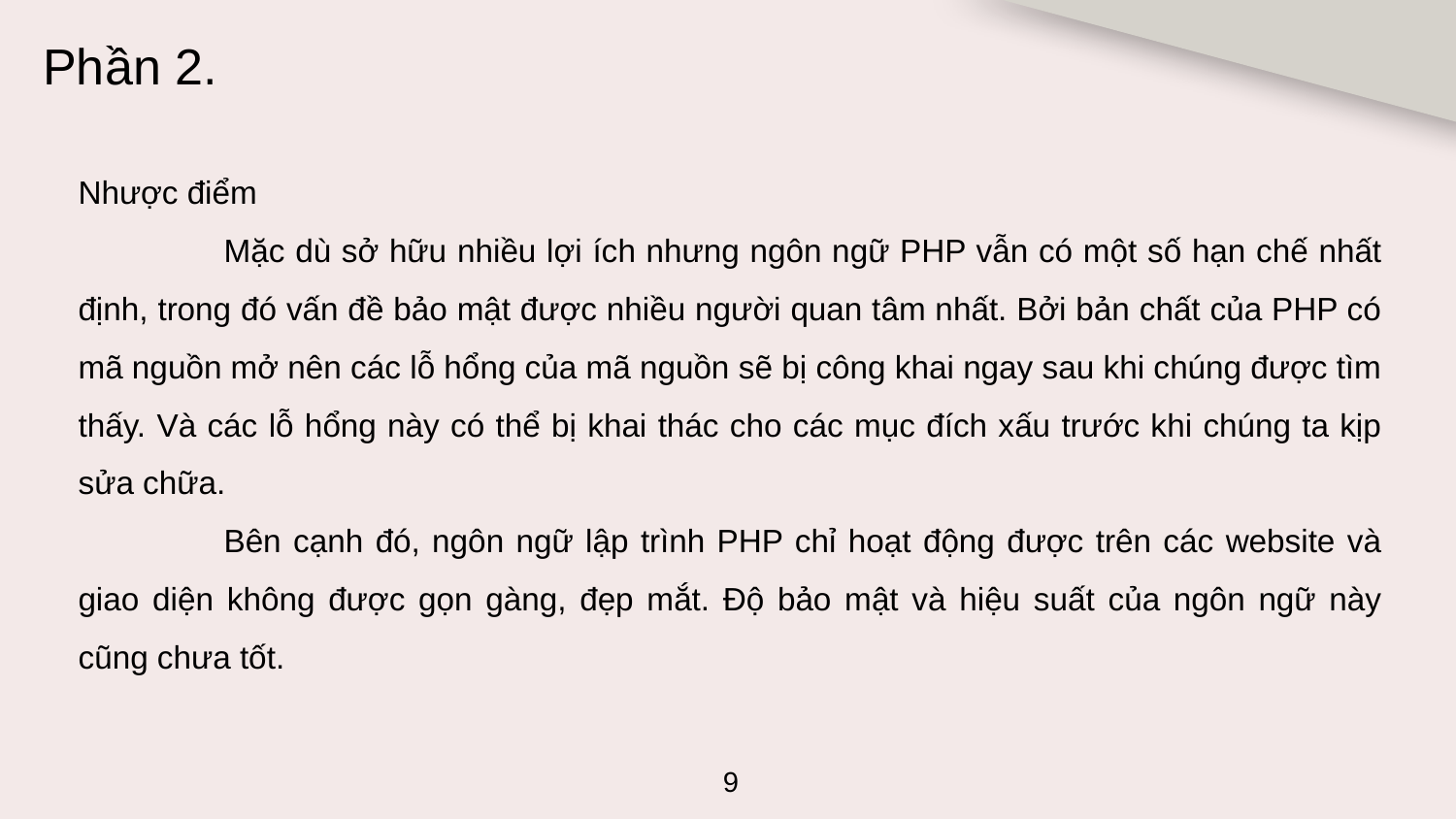

# Phần 2.
Nhược điểm
	Mặc dù sở hữu nhiều lợi ích nhưng ngôn ngữ PHP vẫn có một số hạn chế nhất định, trong đó vấn đề bảo mật được nhiều người quan tâm nhất. Bởi bản chất của PHP có mã nguồn mở nên các lỗ hổng của mã nguồn sẽ bị công khai ngay sau khi chúng được tìm thấy. Và các lỗ hổng này có thể bị khai thác cho các mục đích xấu trước khi chúng ta kịp sửa chữa.
	Bên cạnh đó, ngôn ngữ lập trình PHP chỉ hoạt động được trên các website và giao diện không được gọn gàng, đẹp mắt. Độ bảo mật và hiệu suất của ngôn ngữ này cũng chưa tốt.

9